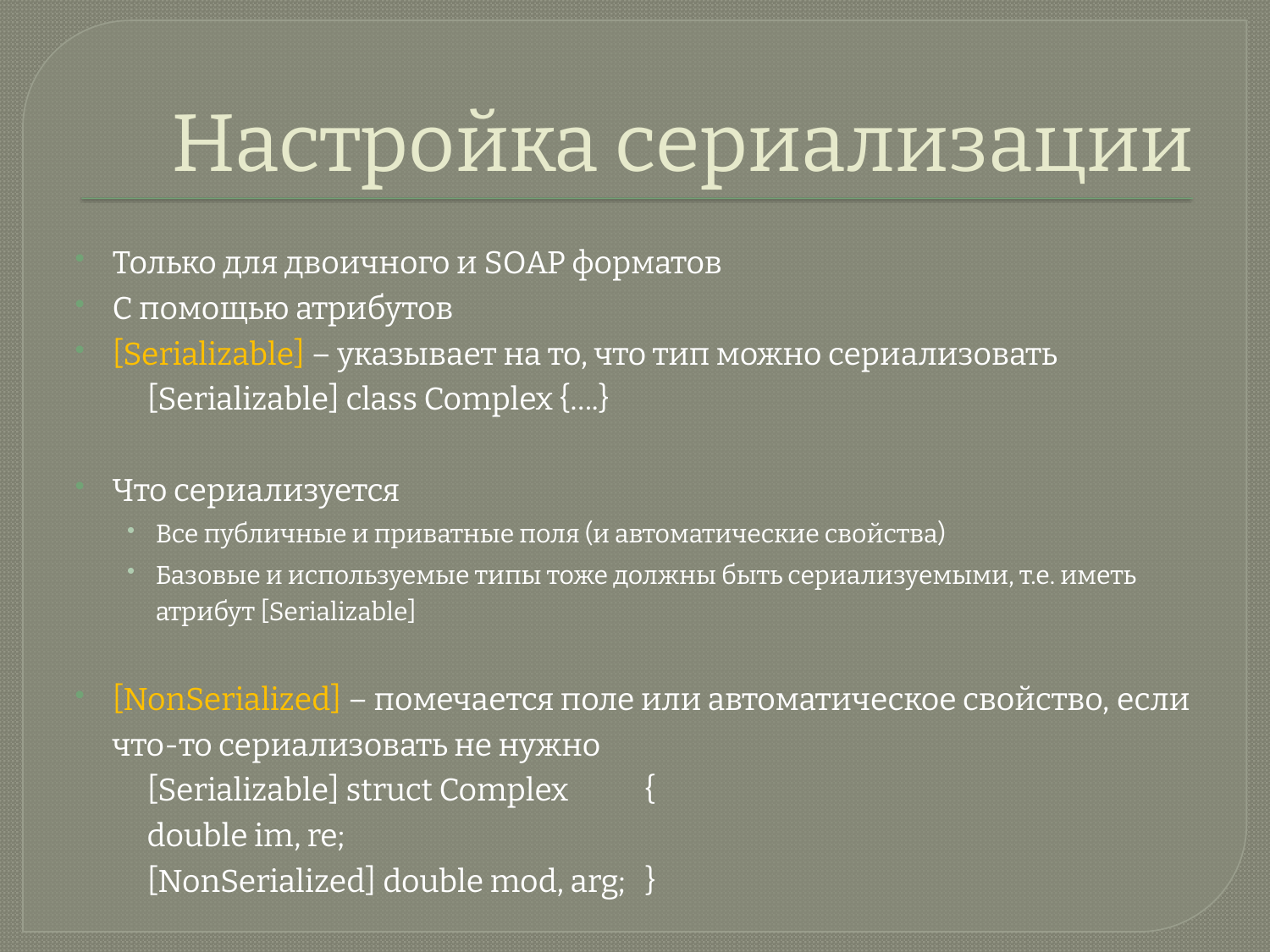

# Настройка сериализации
Только для двоичного и SOAP форматов
С помощью атрибутов
[Serializable] – указывает на то, что тип можно сериализовать
	[Serializable] class Complex {….}

Что сериализуется
Все публичные и приватные поля (и автоматические свойства)
Базовые и используемые типы тоже должны быть сериализуемыми, т.е. иметь атрибут [Serializable]

[NonSerialized] – помечается поле или автоматическое свойство, если что-то сериализовать не нужно
	[Serializable] struct Complex 	{
		double im, re;
		[NonSerialized] double mod, arg;	}